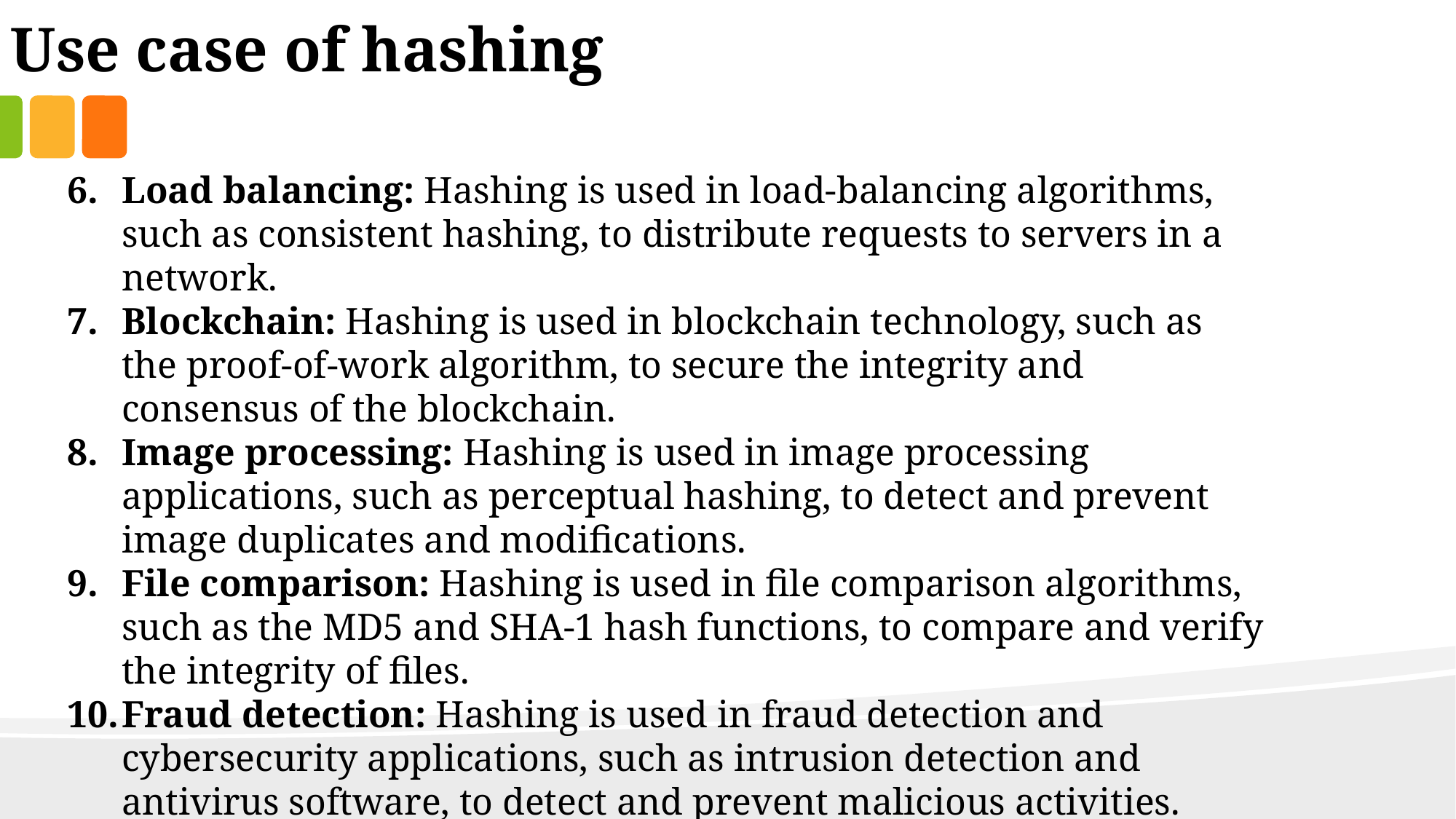

Use case of hashing

Load balancing: Hashing is used in load-balancing algorithms, such as consistent hashing, to distribute requests to servers in a network.
Blockchain: Hashing is used in blockchain technology, such as the proof-of-work algorithm, to secure the integrity and consensus of the blockchain.
Image processing: Hashing is used in image processing applications, such as perceptual hashing, to detect and prevent image duplicates and modifications.
File comparison: Hashing is used in file comparison algorithms, such as the MD5 and SHA-1 hash functions, to compare and verify the integrity of files.
Fraud detection: Hashing is used in fraud detection and cybersecurity applications, such as intrusion detection and antivirus software, to detect and prevent malicious activities.